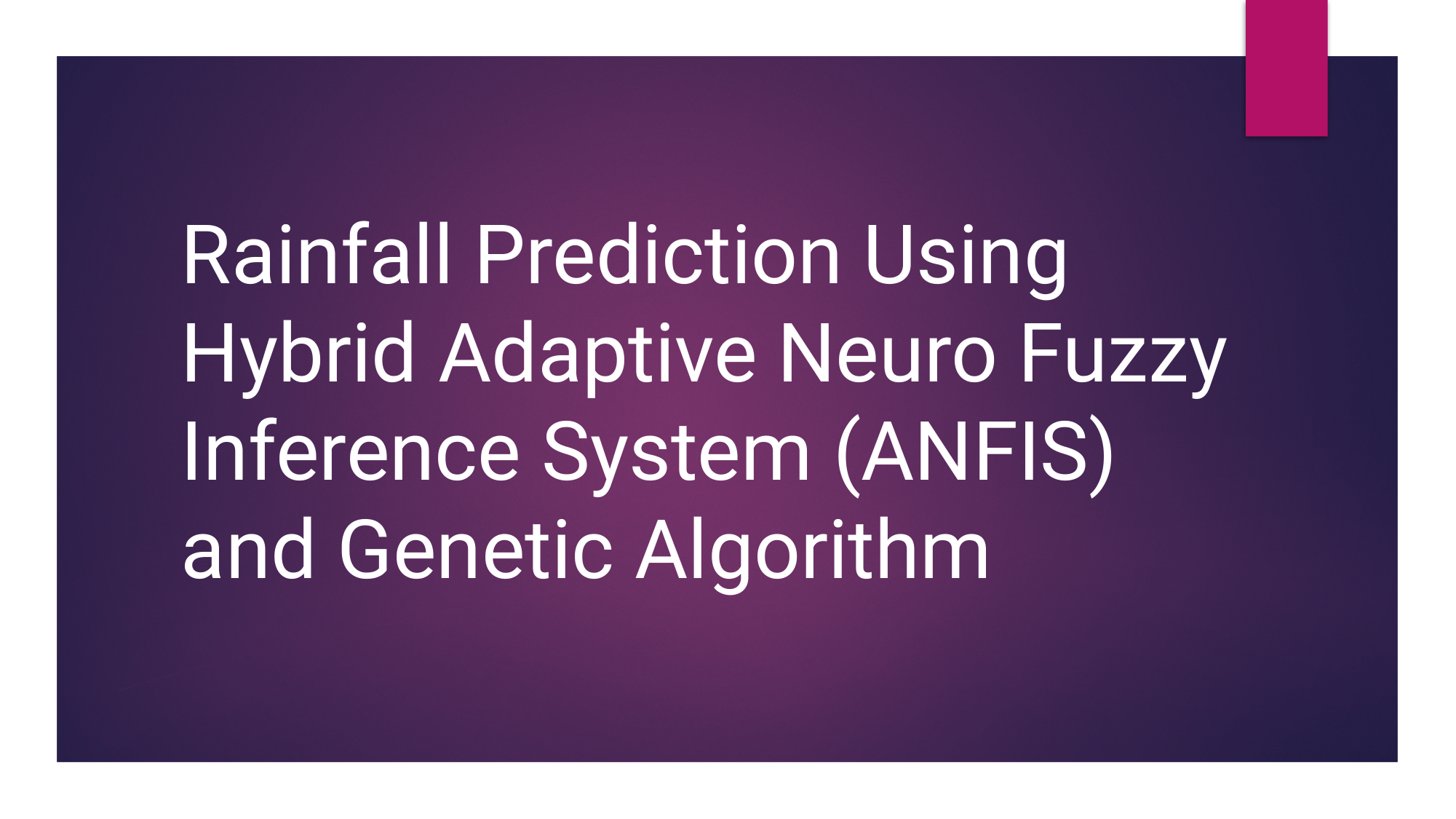

# Rainfall Prediction Using Hybrid Adaptive Neuro Fuzzy Inference System (ANFIS) and Genetic Algorithm